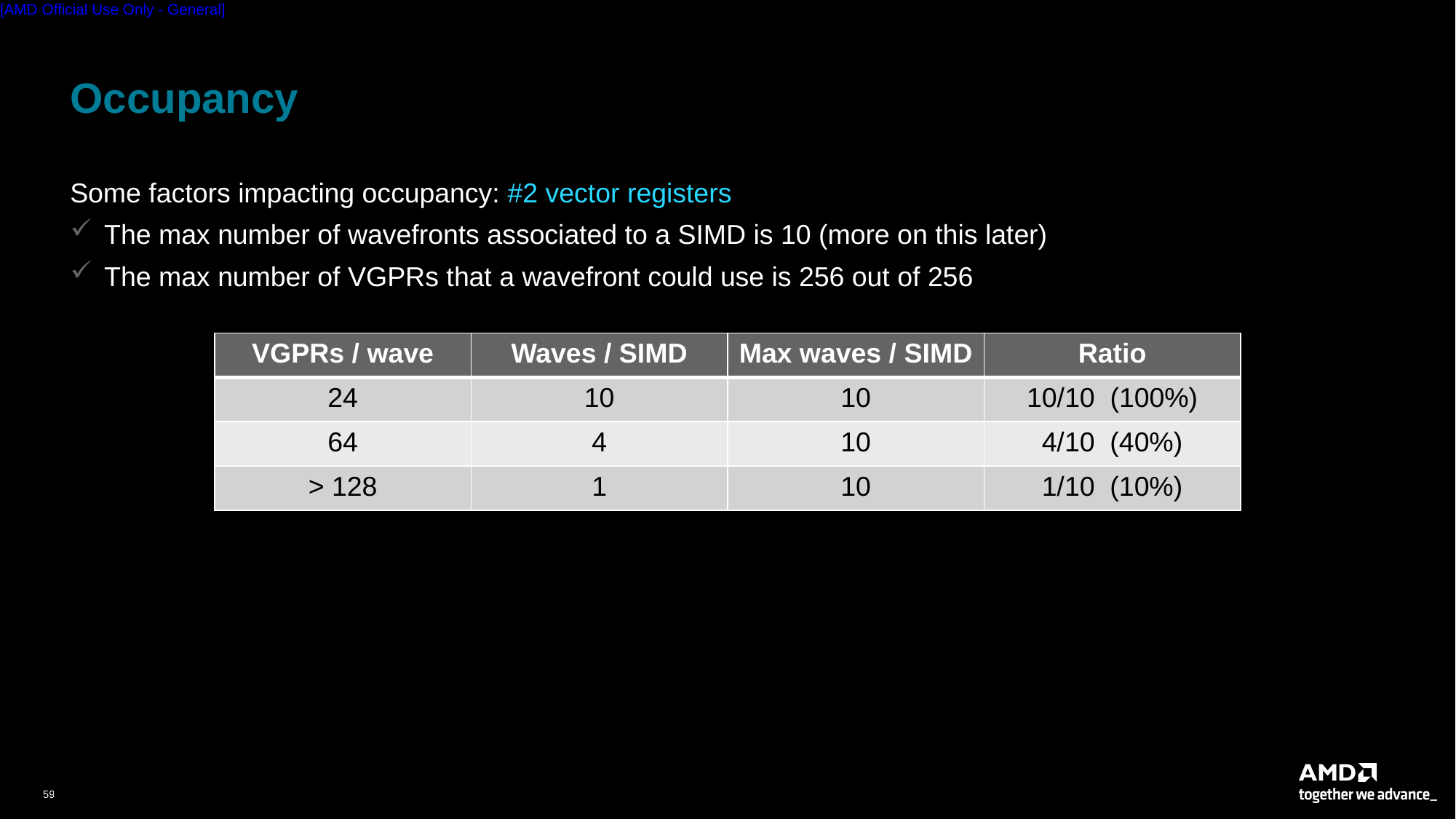

# Occupancy

Some factors impacting occupancy: #2 vector registers
The max number of wavefronts associated to a SIMD is 10 (more on this later)
The max number of VGPRs that a wavefront could use is 256 out of 256

| VGPRs / wave | Waves / SIMD | Max waves / SIMD | Ratio |
| --- | --- | --- | --- |
| 24 | 10 | 10 | 10/10 (100%) |
| 64 | 4 | 10 | 4/10 (40%) |
| > 128 | 1 | 10 | 1/10 (10%) |